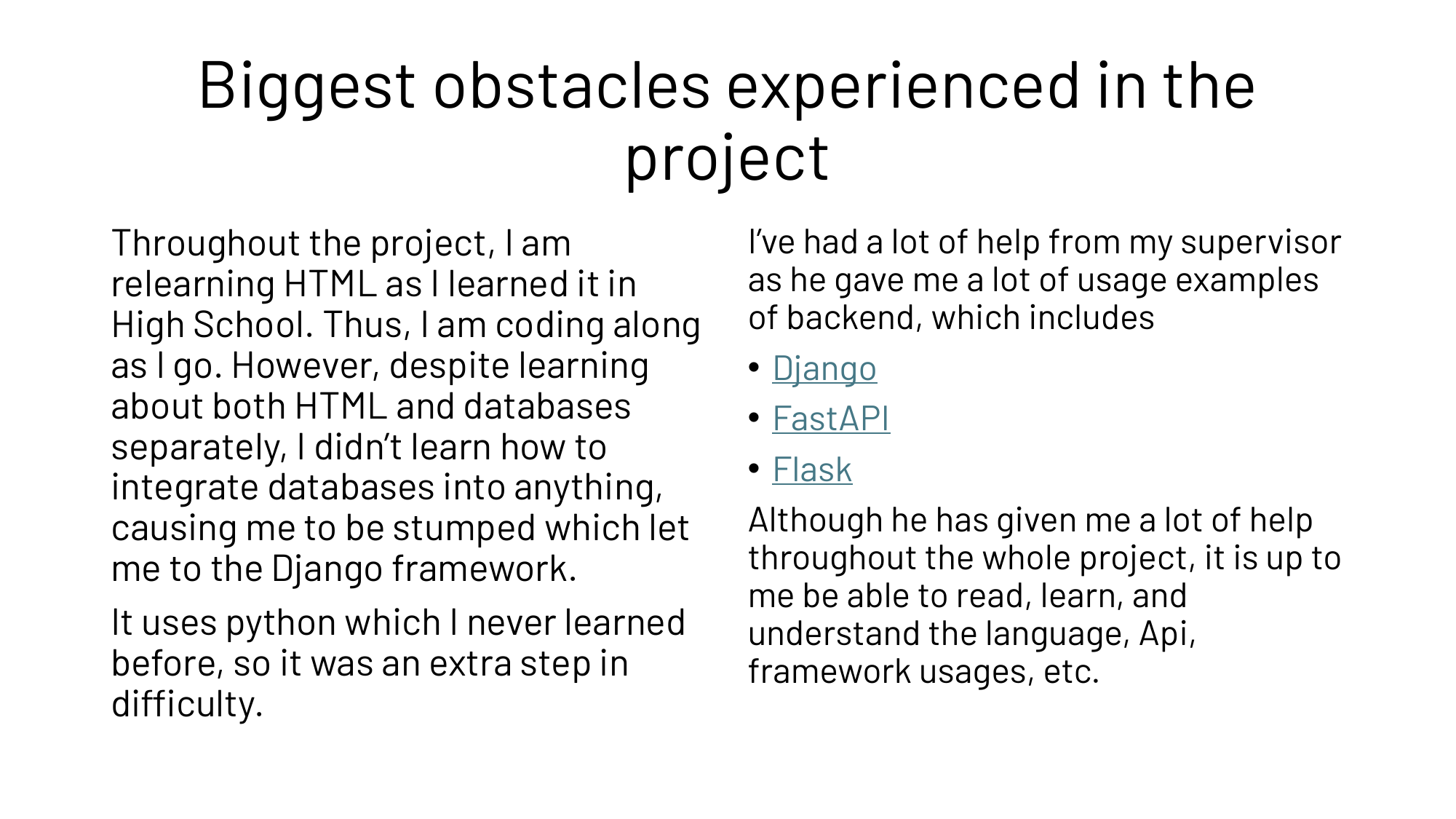

# Biggest obstacles experienced in the project
Throughout the project, I am relearning HTML as I learned it in High School. Thus, I am coding along as I go. However, despite learning about both HTML and databases separately, I didn’t learn how to integrate databases into anything, causing me to be stumped which let me to the Django framework.
It uses python which I never learned before, so it was an extra step in difficulty.
I’ve had a lot of help from my supervisor as he gave me a lot of usage examples of backend, which includes
Django
FastAPI
Flask
Although he has given me a lot of help throughout the whole project, it is up to me be able to read, learn, and understand the language, Api, framework usages, etc.